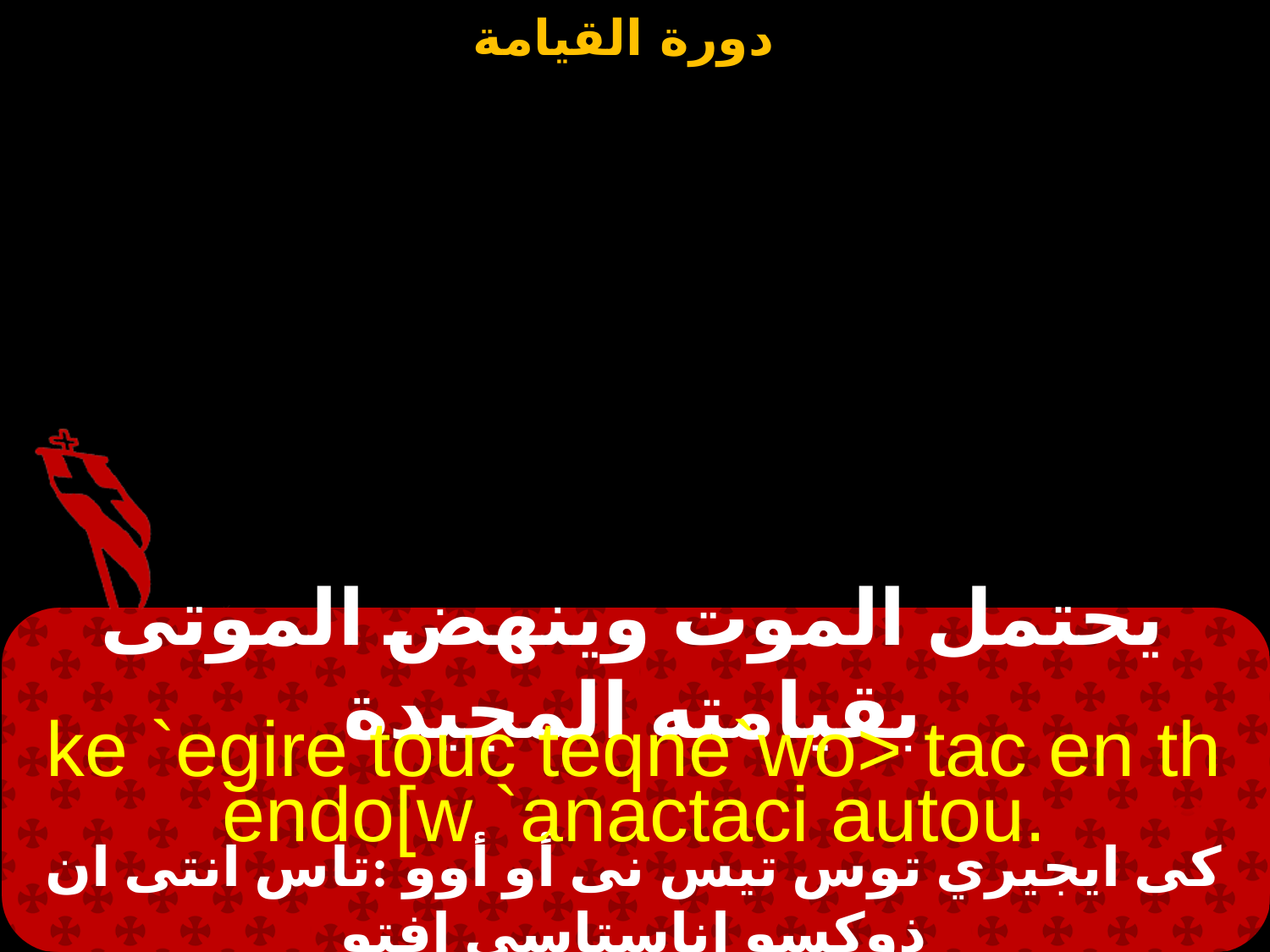

يحتمل الموت وينهض الموتى بقيامته المجيدة
ke `egire touc teqne`wo> tac en th endo[w `anactaci autou.
# كى ايجيري توس تيس نى أو أوو :تاس انتى ان ذوكسو اناستاسي افتو